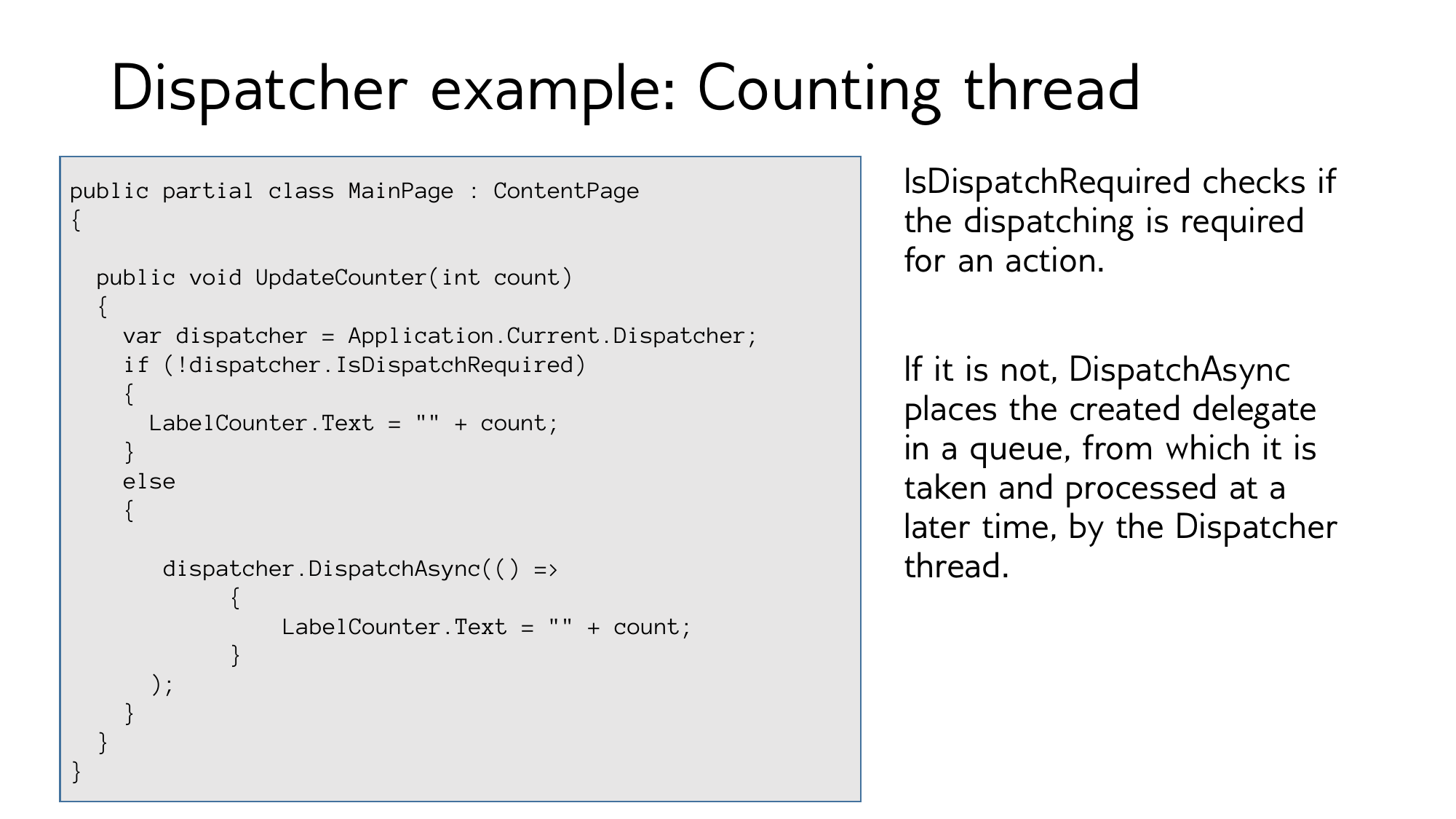

# Dispatcher example: Counting thread
public partial class MainPage : ContentPage
{

  public void UpdateCounter(int count)
  {
    var dispatcher = Application.Current.Dispatcher;
    if (!dispatcher.IsDispatchRequired)
    {
      LabelCounter.Text = "" + count;
    }
    else
    {

       dispatcher.DispatchAsync(() =>
            {
                LabelCounter.Text = "" + count;
            }
      );
    }
  }
}
IsDispatchRequired checks if the dispatching is required for an action.

If it is not, DispatchAsync places the created delegate in a queue, from which it is taken and processed at a later time, by the Dispatcher thread.